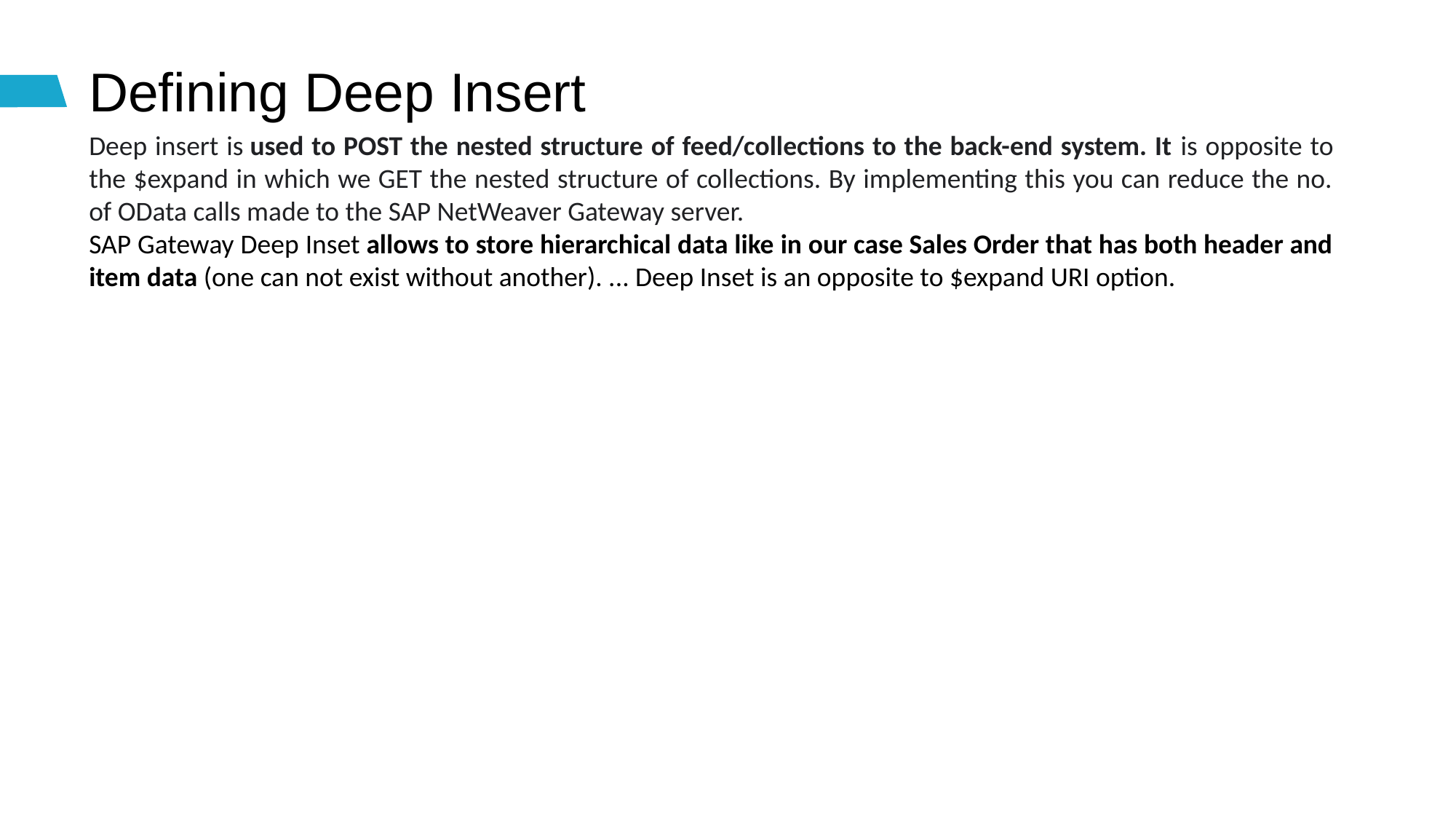

Defining Deep Insert

Deep insert is used to POST the nested structure of feed/collections to the back-end system. It is opposite to the $expand in which we GET the nested structure of collections. By implementing this you can reduce the no. of OData calls made to the SAP NetWeaver Gateway server.
SAP Gateway Deep Inset allows to store hierarchical data like in our case Sales Order that has both header and item data (one can not exist without another). ... Deep Inset is an opposite to $expand URI option.
Introduction
01